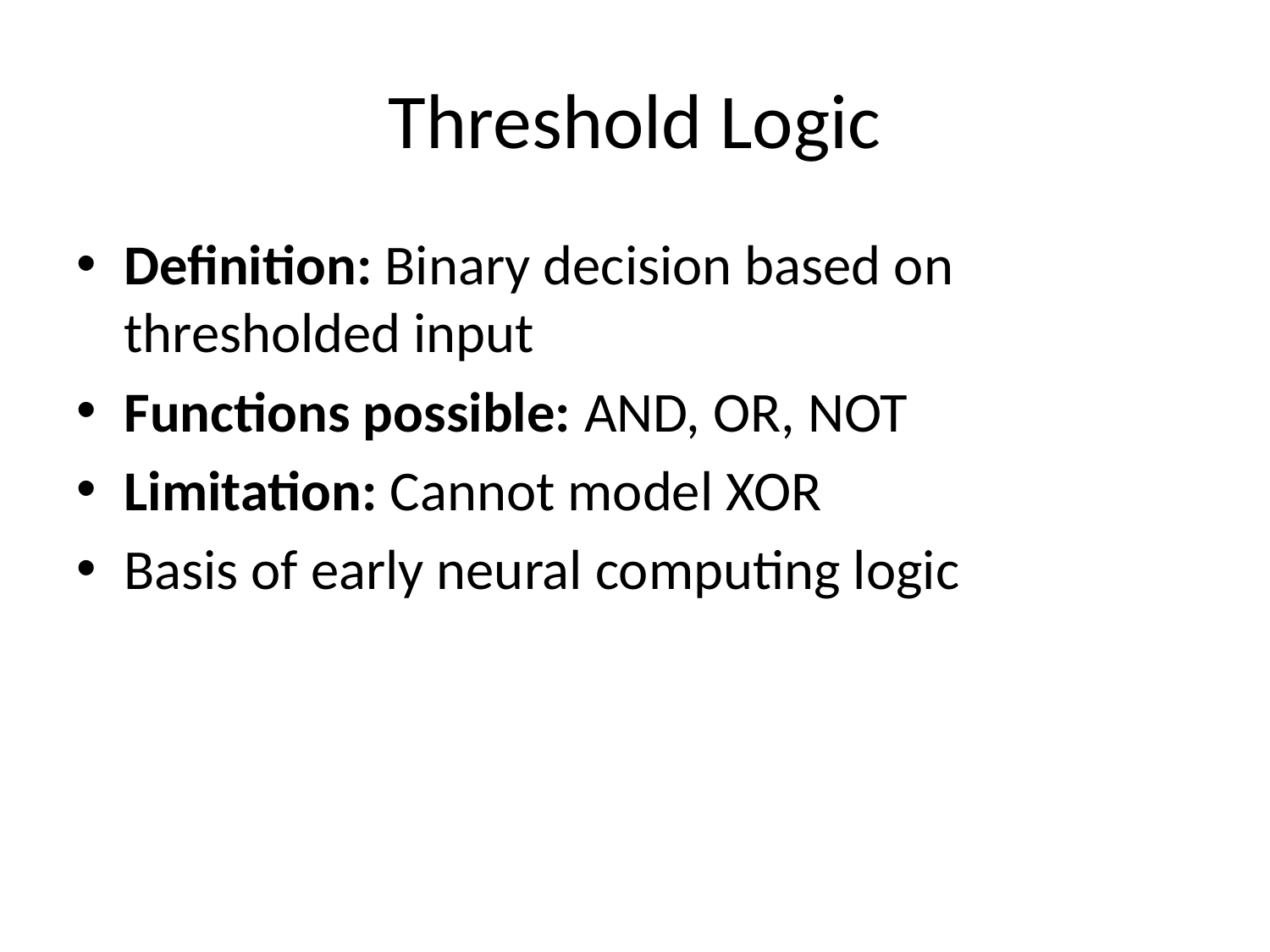

# Threshold Logic
Definition: Binary decision based on thresholded input
Functions possible: AND, OR, NOT
Limitation: Cannot model XOR
Basis of early neural computing logic